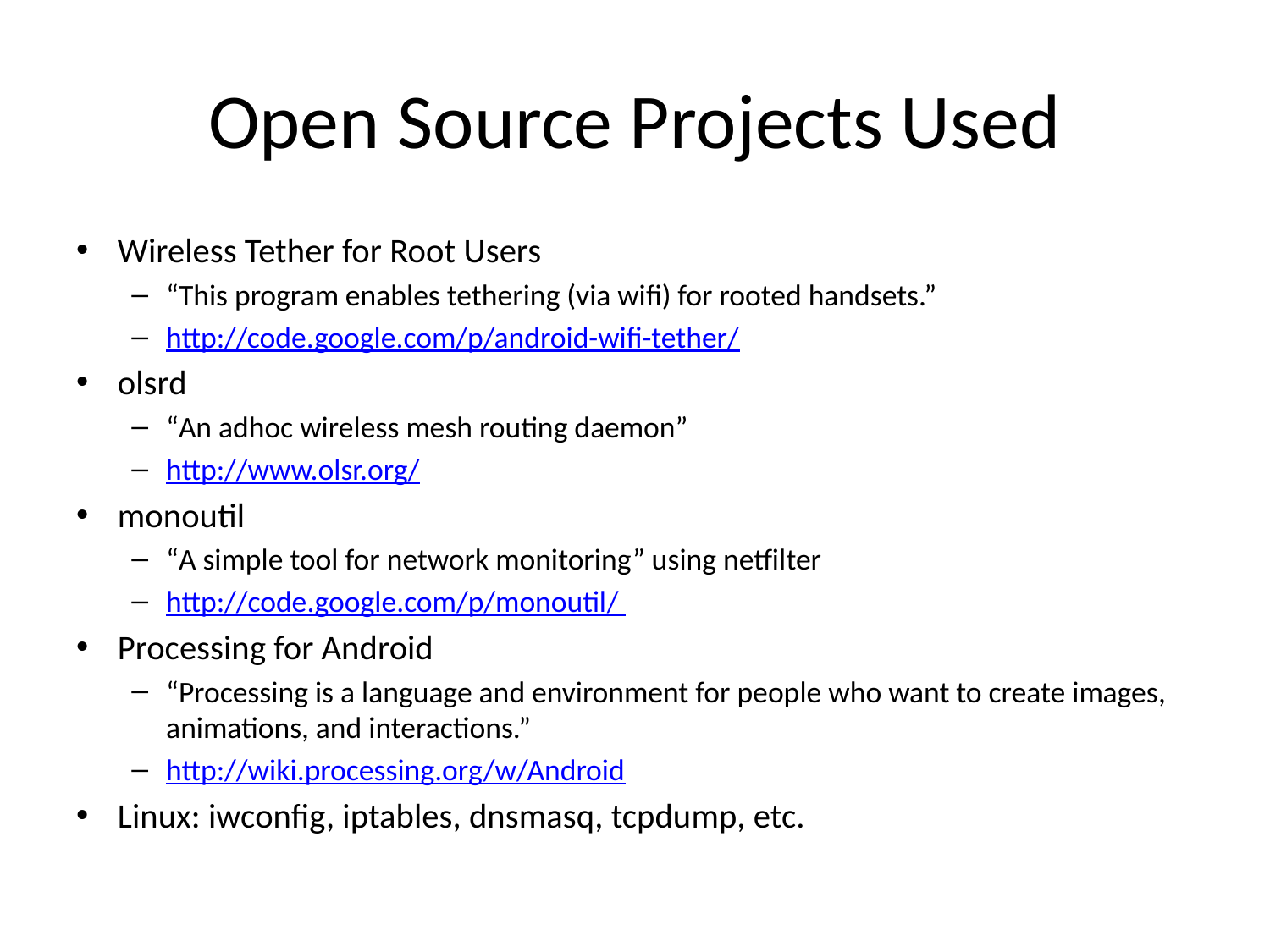

# Open Source Projects Used
Wireless Tether for Root Users
“This program enables tethering (via wifi) for rooted handsets.”
http://code.google.com/p/android-wifi-tether/
olsrd
“An adhoc wireless mesh routing daemon”
http://www.olsr.org/
monoutil
“A simple tool for network monitoring” using netfilter
http://code.google.com/p/monoutil/
Processing for Android
“Processing is a language and environment for people who want to create images, animations, and interactions.”
http://wiki.processing.org/w/Android
Linux: iwconfig, iptables, dnsmasq, tcpdump, etc.